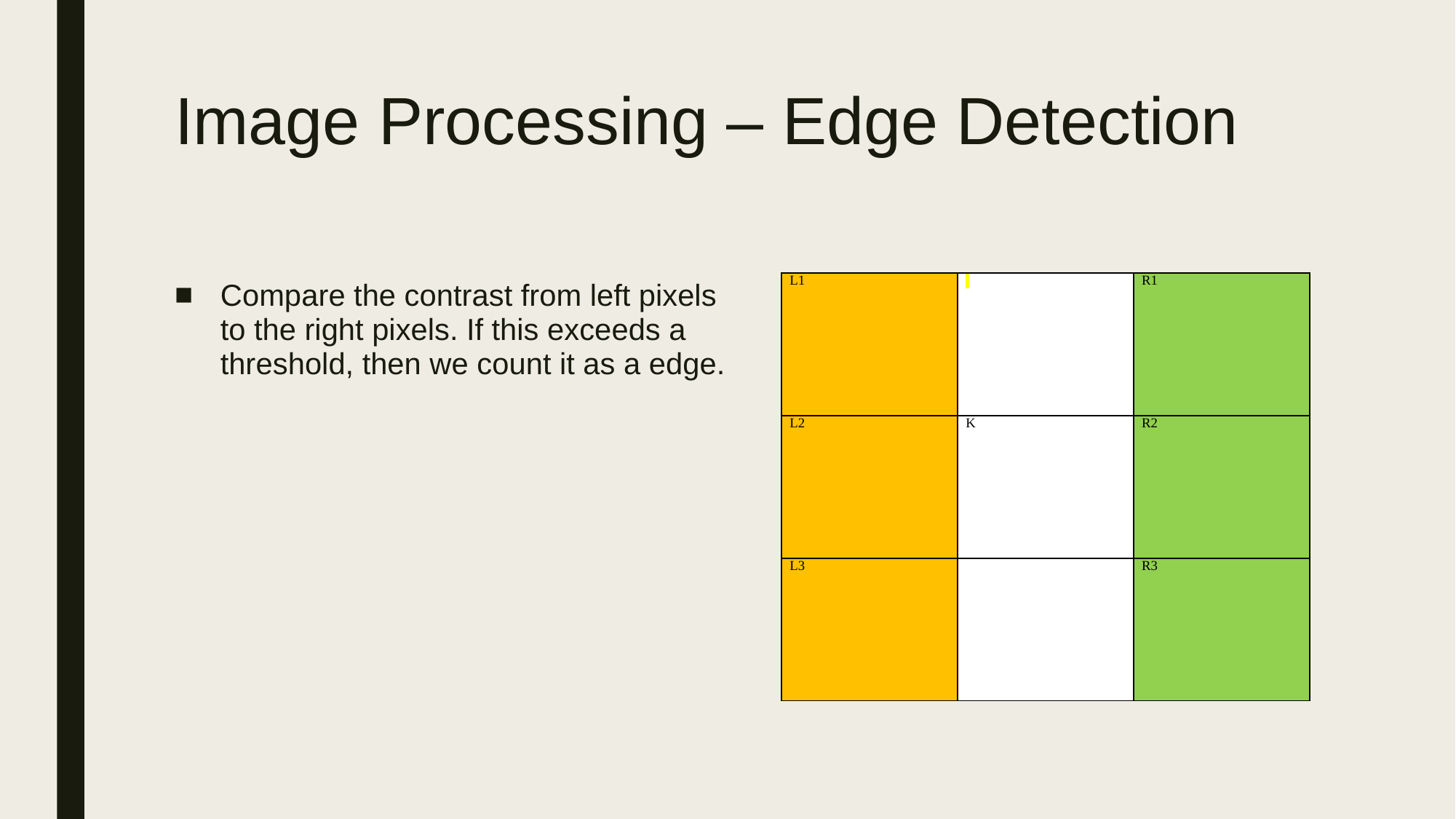

# Image Processing – Edge Detection
Compare the contrast from left pixels to the right pixels. If this exceeds a threshold, then we count it as a edge.
| L1 |  | R1 |
| --- | --- | --- |
| L2 | K | R2 |
| L3 |  | R3 |